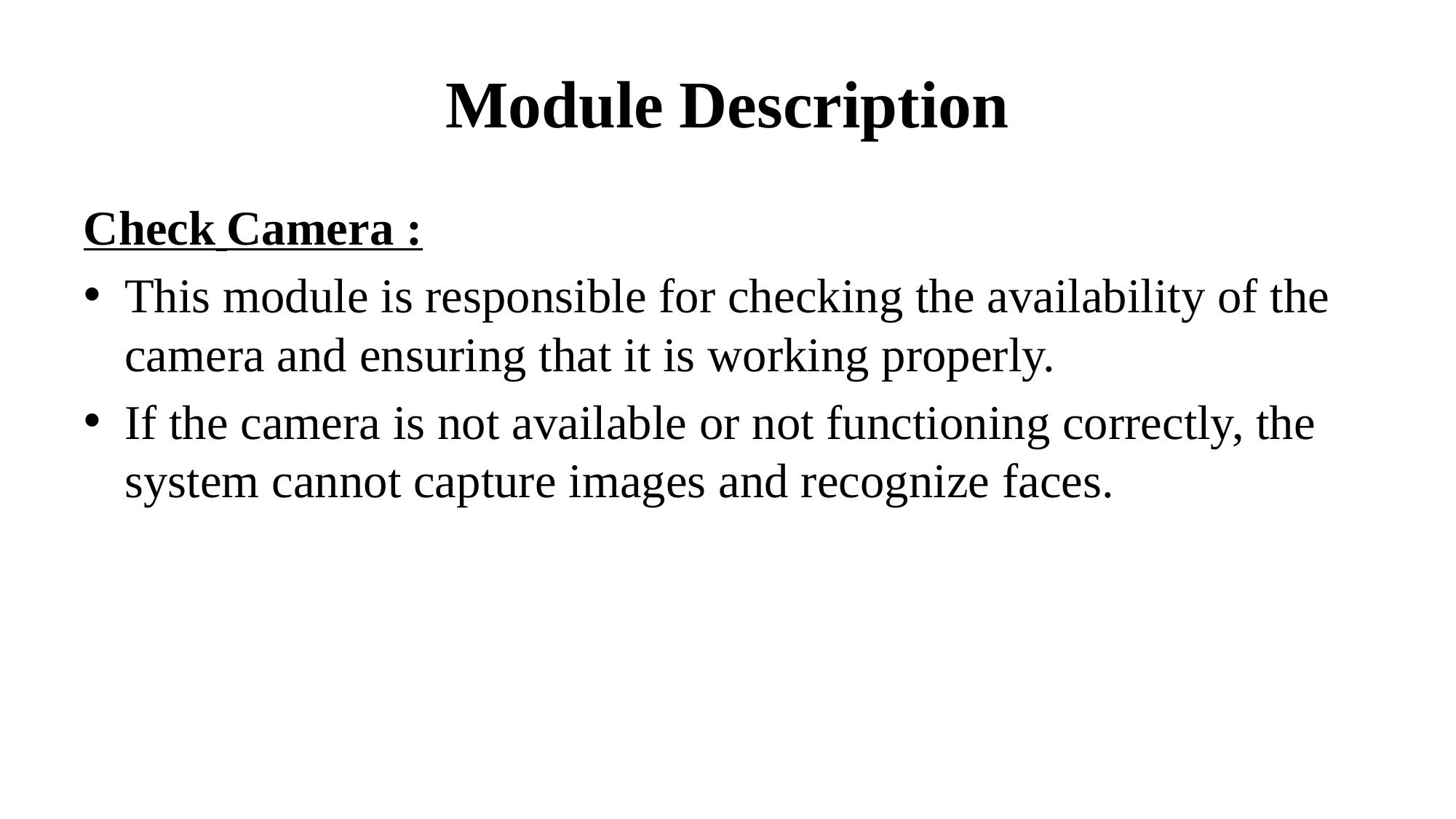

# Module Description
Check Camera :
This module is responsible for checking the availability of the camera and ensuring that it is working properly.
If the camera is not available or not functioning correctly, the system cannot capture images and recognize faces.